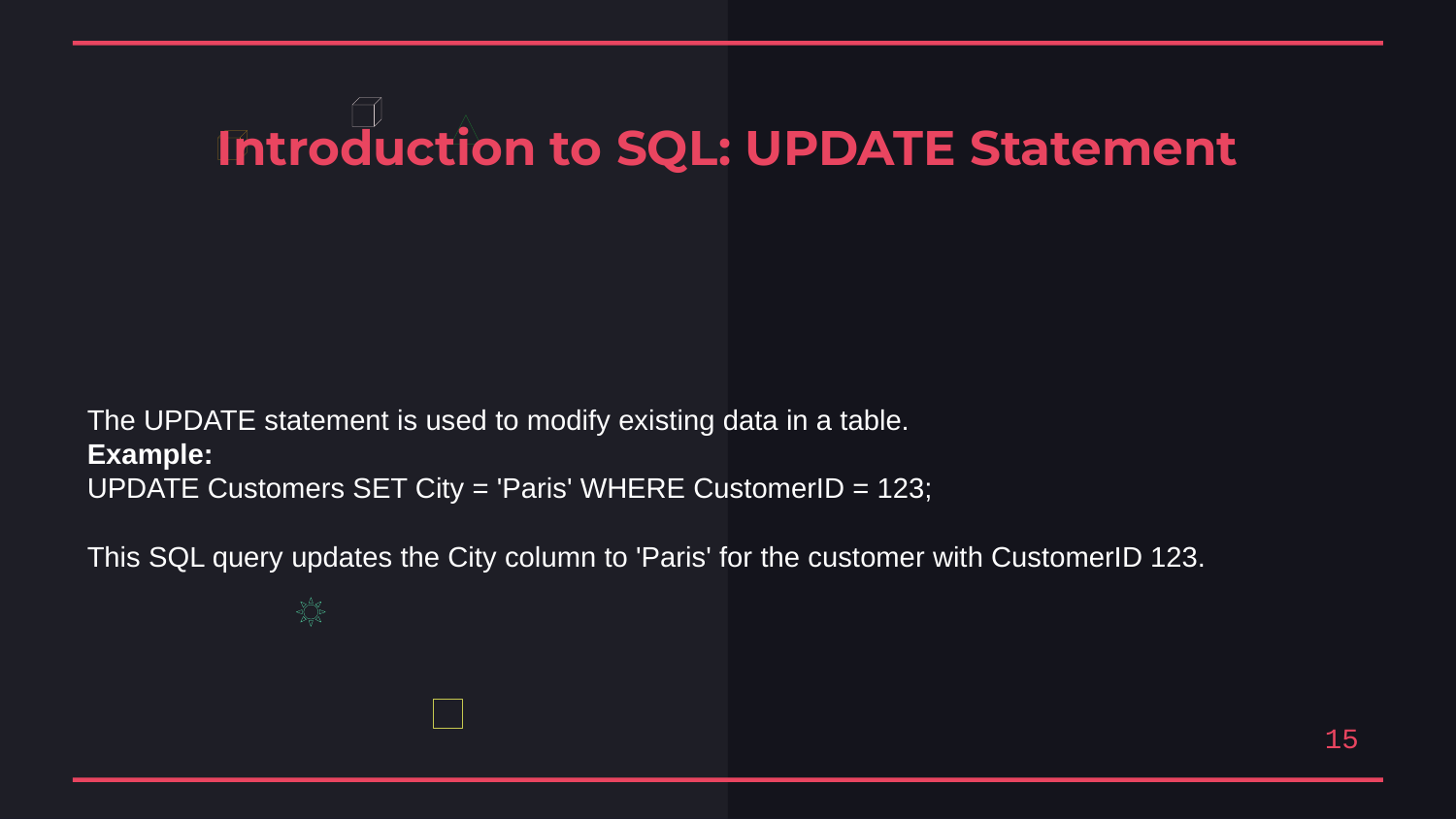

Introduction to SQL: UPDATE Statement

The UPDATE statement is used to modify existing data in a table.
Example:
UPDATE Customers SET City = 'Paris' WHERE CustomerID = 123;

This SQL query updates the City column to 'Paris' for the customer with CustomerID 123.

15